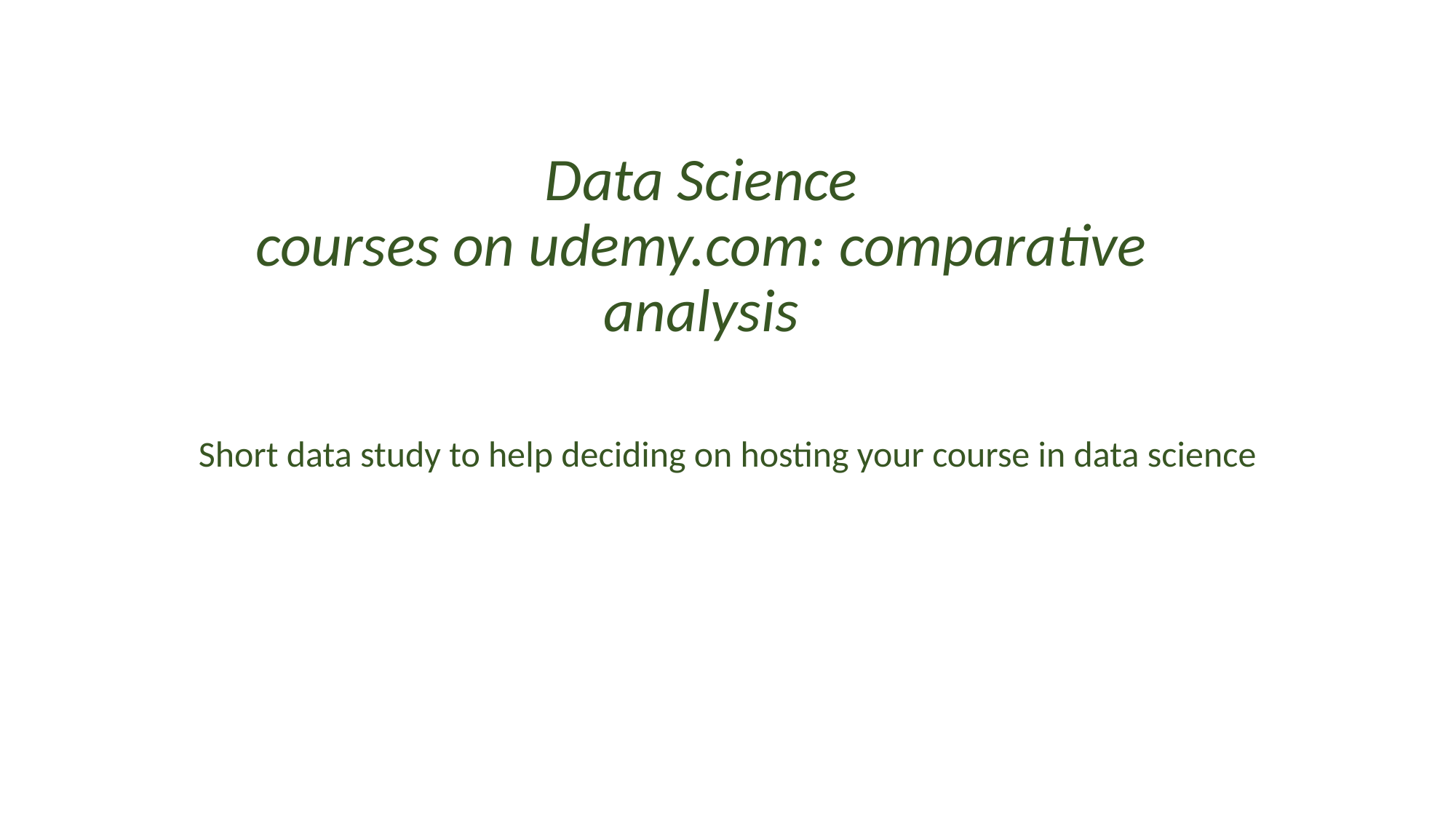

# Data Science courses on udemy.com: comparative analysis
Short data study to help deciding on hosting your course in data science